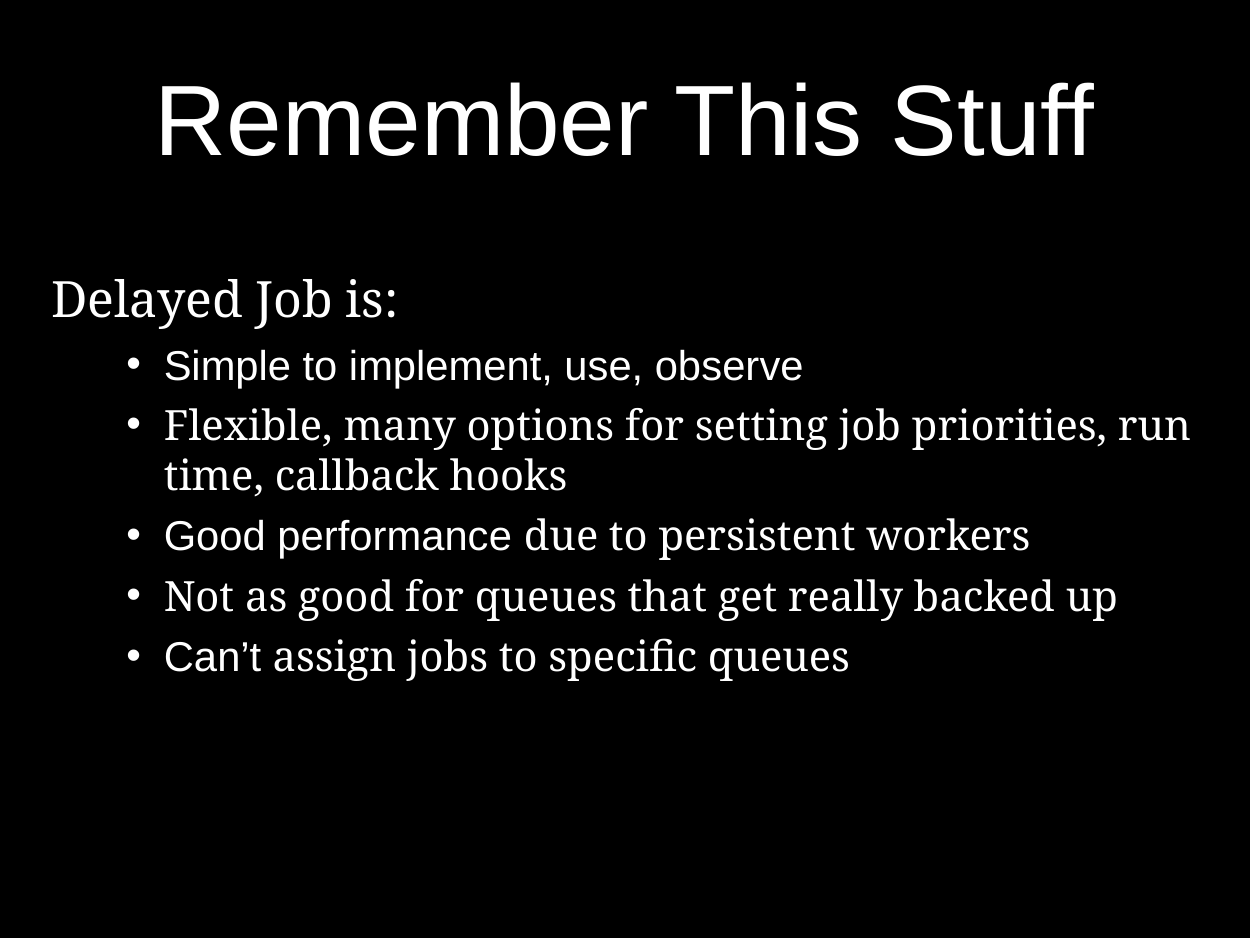

# Remember This Stuff
Delayed Job is:
Simple to implement, use, observe
Flexible, many options for setting job priorities, run time, callback hooks
Good performance due to persistent workers
Not as good for queues that get really backed up
Can’t assign jobs to specific queues